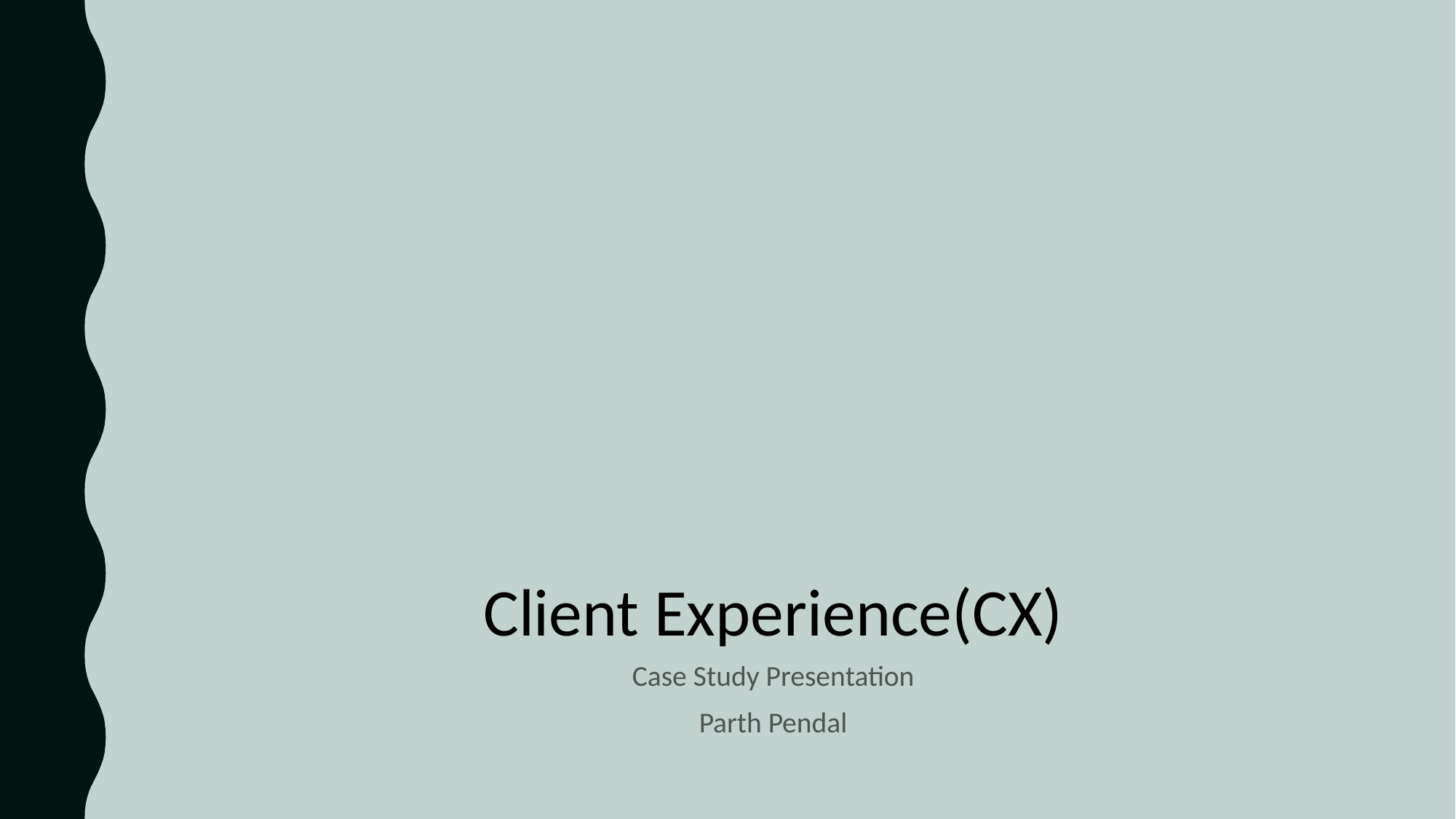

# Client Experience(CX)
Case Study Presentation
Parth Pendal